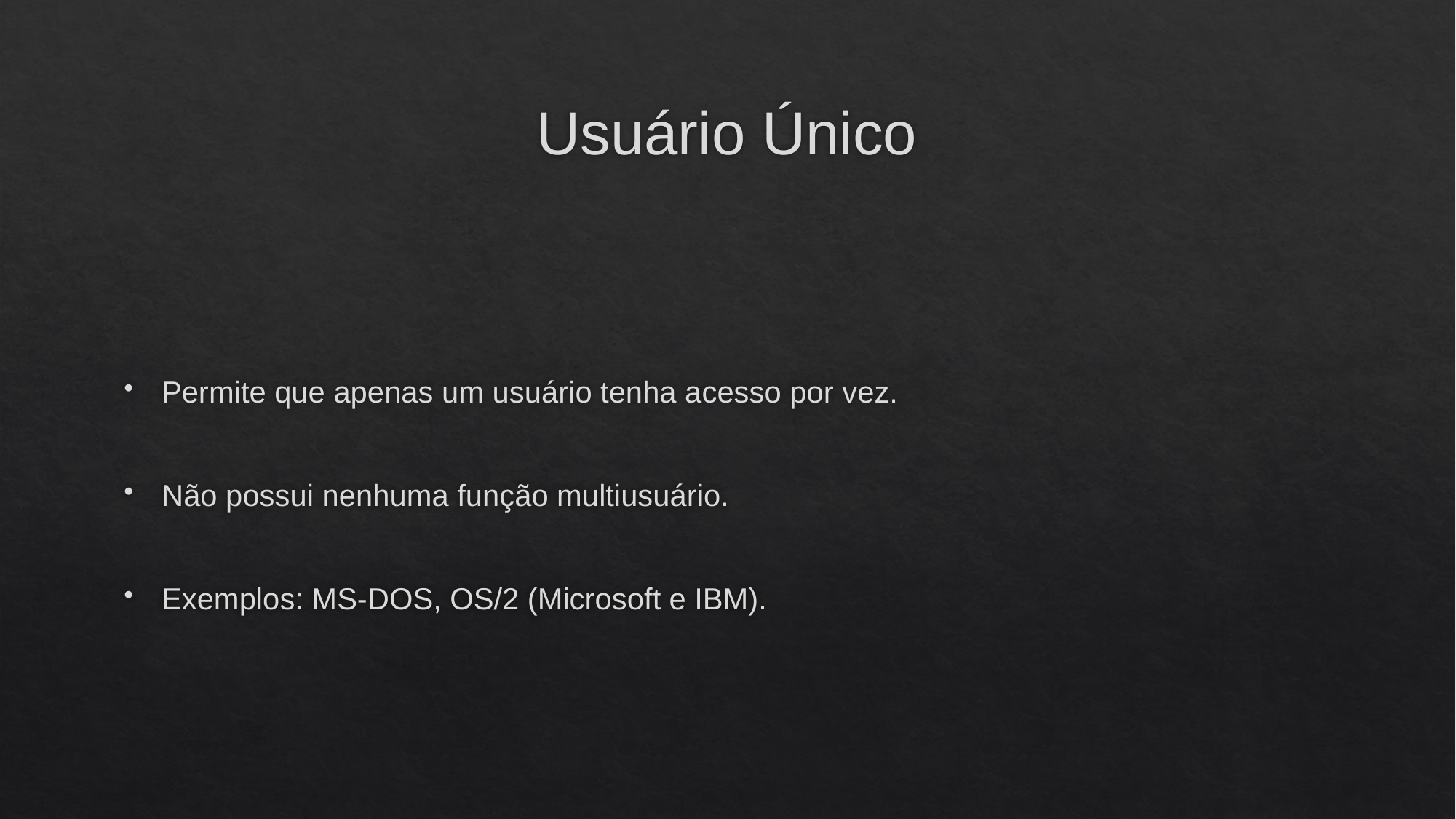

# Usuário Único
Permite que apenas um usuário tenha acesso por vez.

Não possui nenhuma função multiusuário.

Exemplos: MS-DOS, OS/2 (Microsoft e IBM).